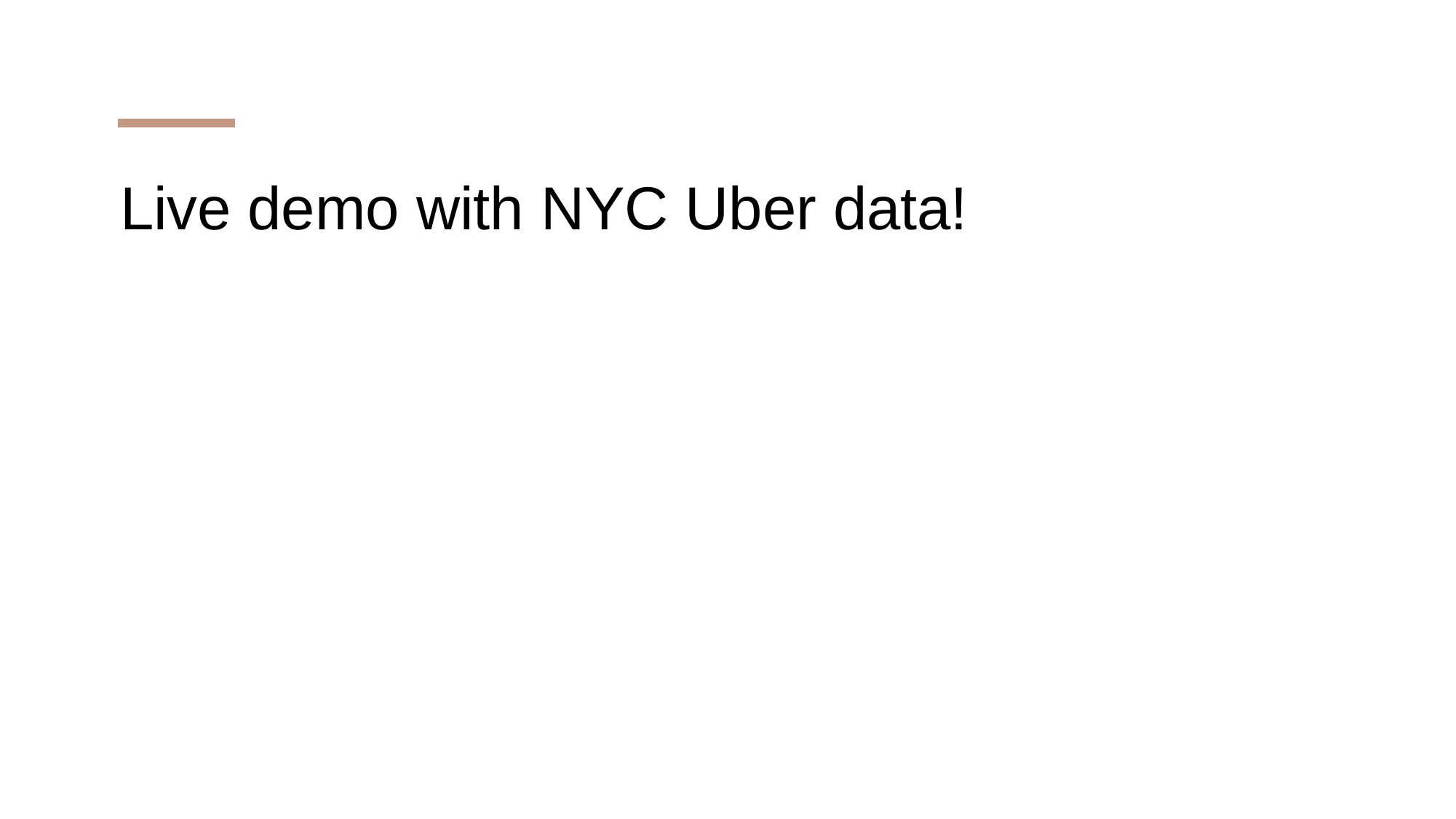

# Live demo with NYC Uber data!